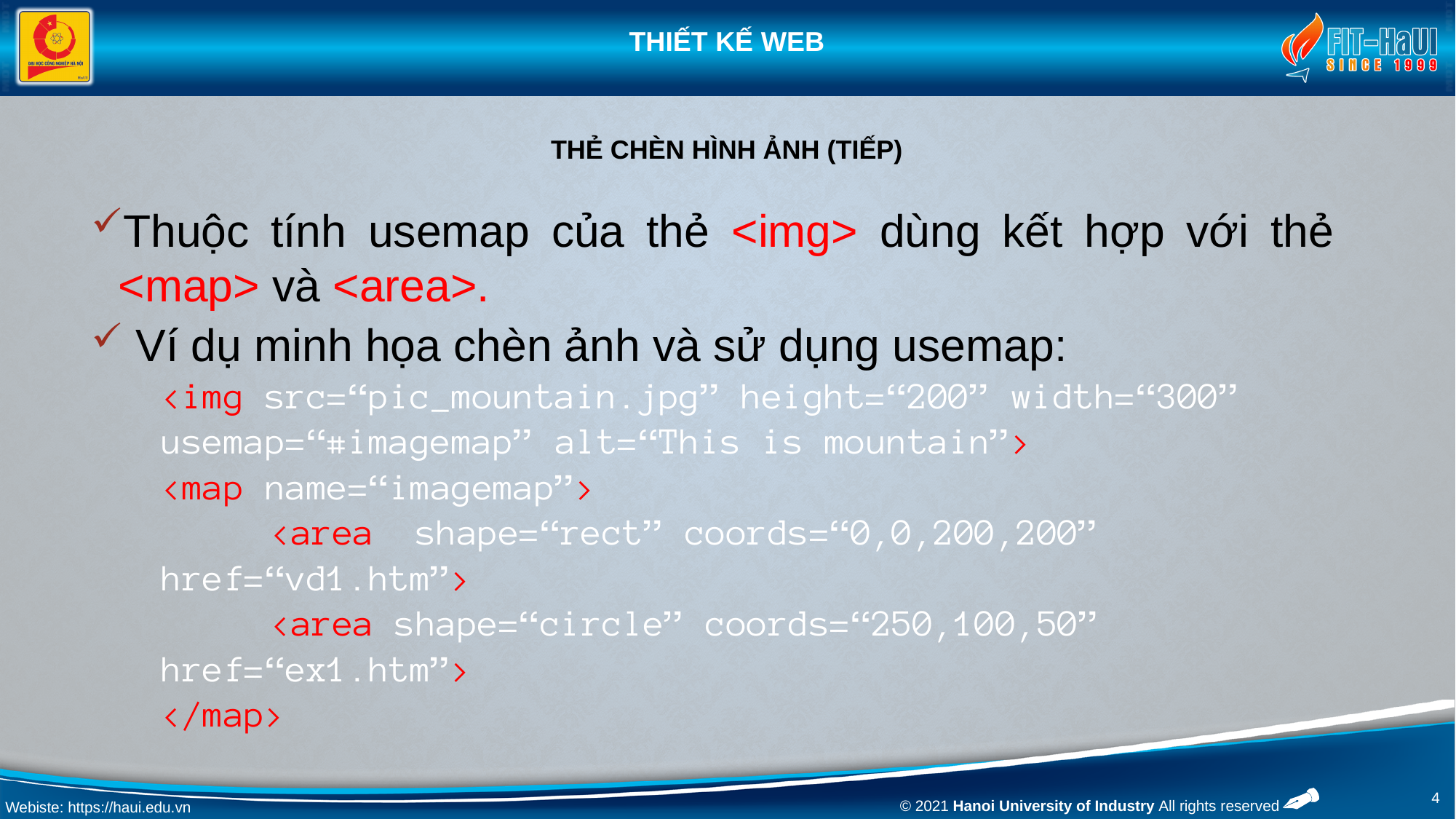

# THẺ CHÈN HÌNH ẢNH (TIẾP)
Thuộc tính usemap của thẻ <img> dùng kết hợp với thẻ <map> và <area>.
 Ví dụ minh họa chèn ảnh và sử dụng usemap:
<img src=“pic_mountain.jpg” height=“200” width=“300” usemap=“#imagemap” alt=“This is mountain”>
<map name=“imagemap”>
	<area  shape=“rect” coords=“0,0,200,200” 	href=“vd1.htm”>
	<area shape=“circle” coords=“250,100,50” 	href=“ex1.htm”>
</map>